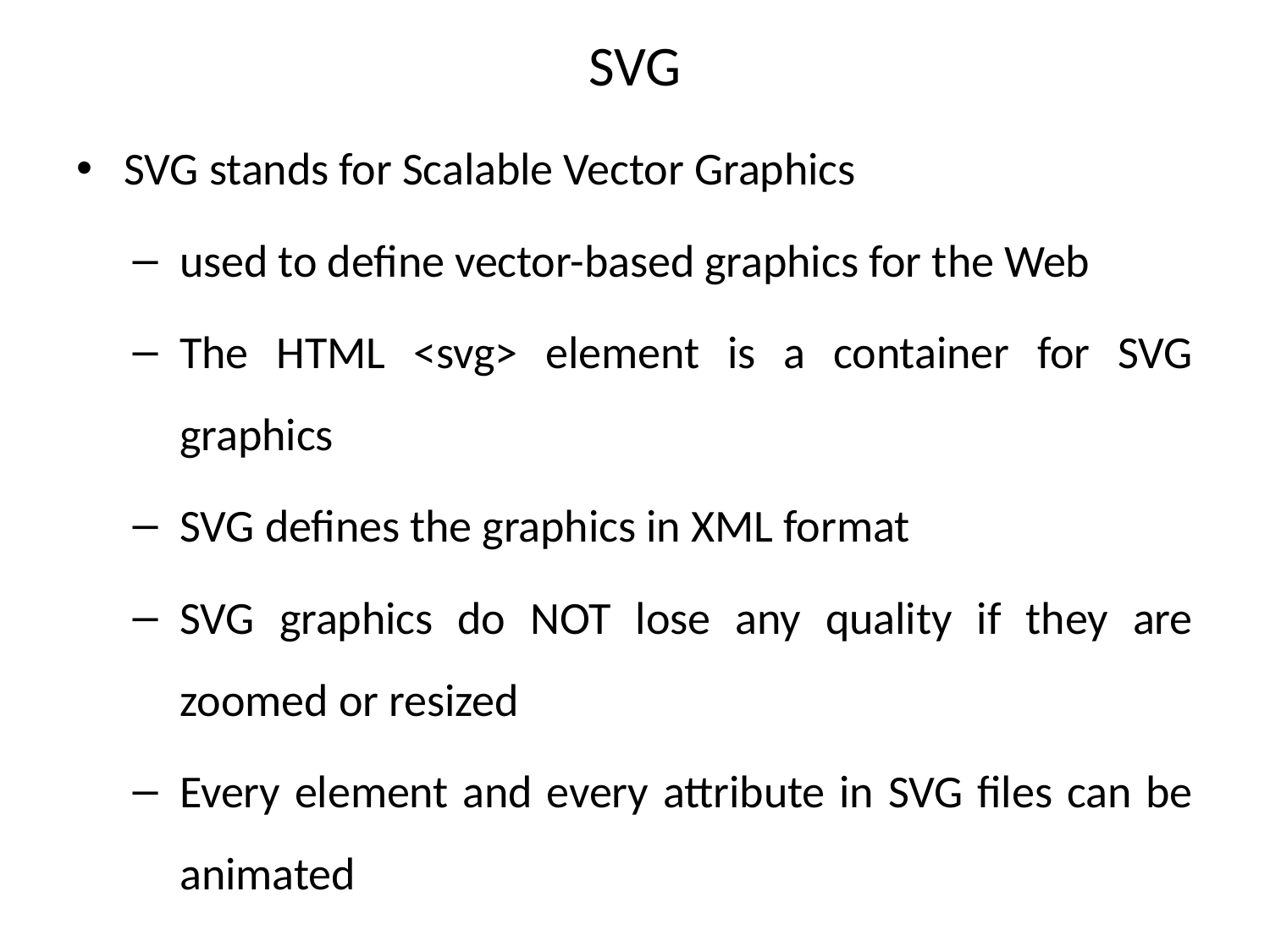

# SVG
SVG stands for Scalable Vector Graphics
used to define vector-based graphics for the Web
The HTML <svg> element is a container for SVG graphics
SVG defines the graphics in XML format
SVG graphics do NOT lose any quality if they are zoomed or resized
Every element and every attribute in SVG files can be animated